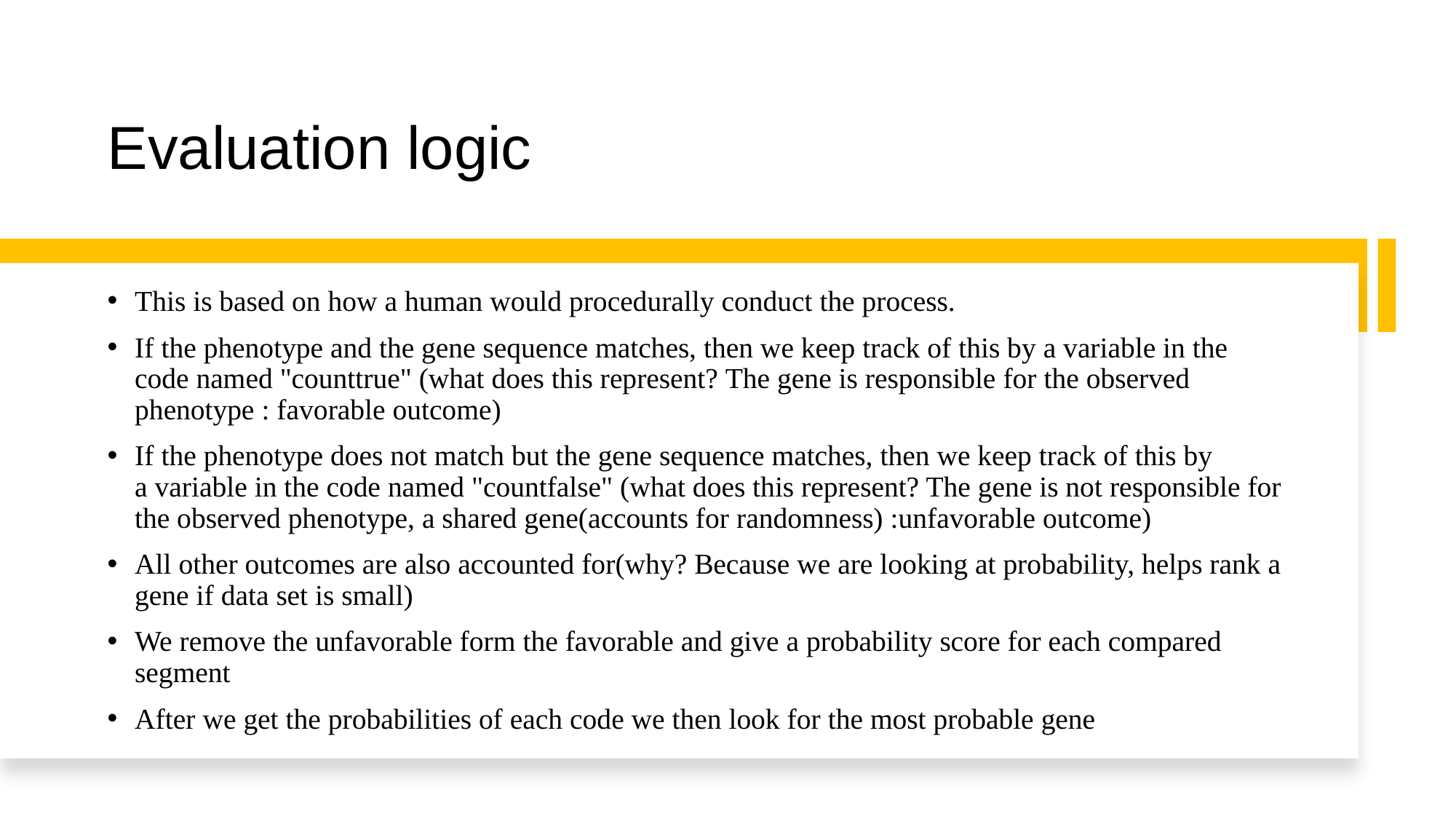

# Evaluation logic

This is based on how a human would procedurally conduct the process.
If the phenotype and the gene sequence matches, then we keep track of this by a variable in the code named "counttrue" (what does this represent? The gene is responsible for the observed phenotype : favorable outcome)
If the phenotype does not match but the gene sequence matches, then we keep track of this by a variable in the code named "countfalse" (what does this represent? The gene is not responsible for the observed phenotype, a shared gene(accounts for randomness) :unfavorable outcome)
All other outcomes are also accounted for(why? Because we are looking at probability, helps rank a gene if data set is small)
We remove the unfavorable form the favorable and give a probability score for each compared segment
After we get the probabilities of each code we then look for the most probable gene